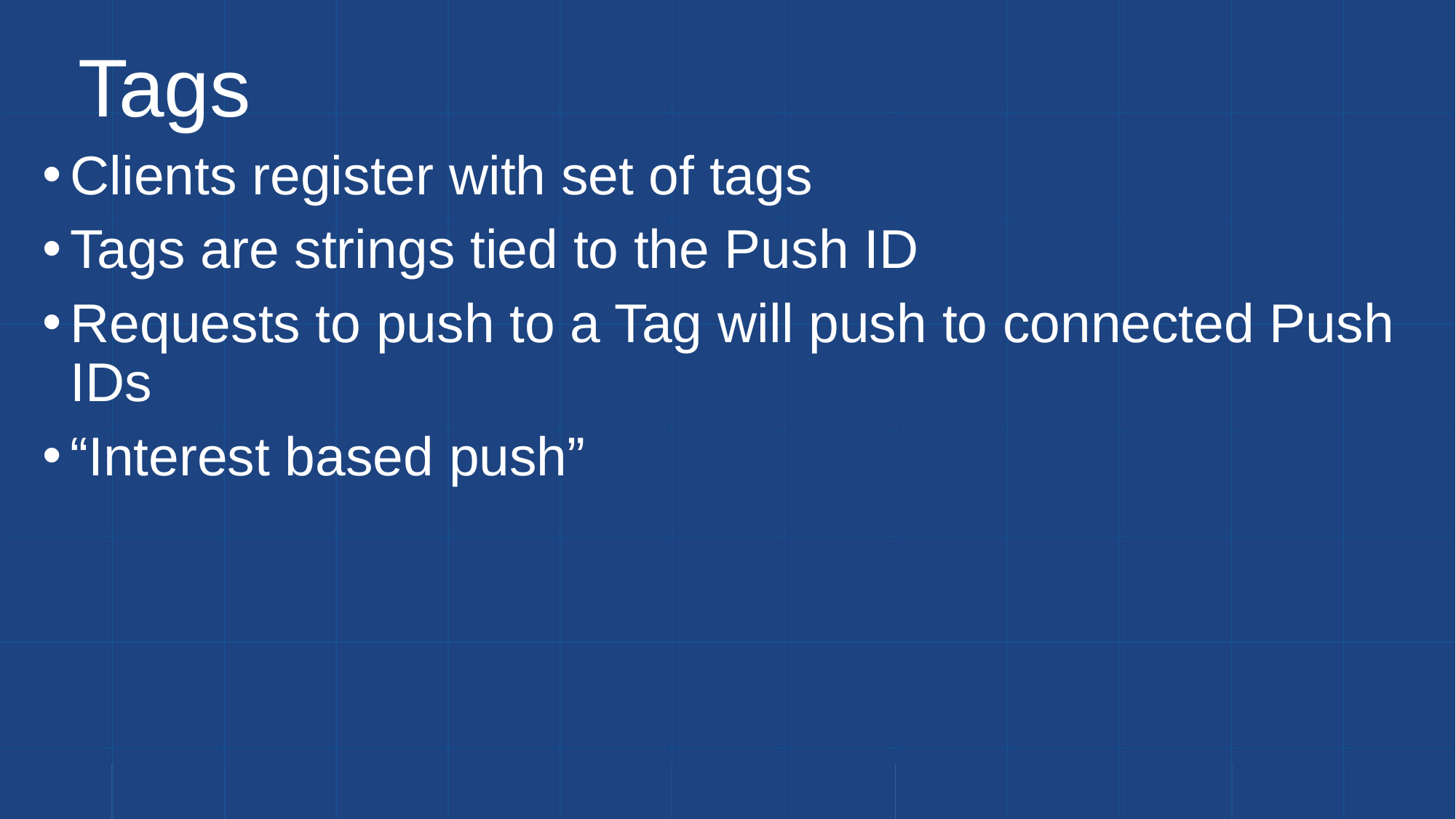

# Tags
Clients register with set of tags
Tags are strings tied to the Push ID
Requests to push to a Tag will push to connected Push IDs
“Interest based push”